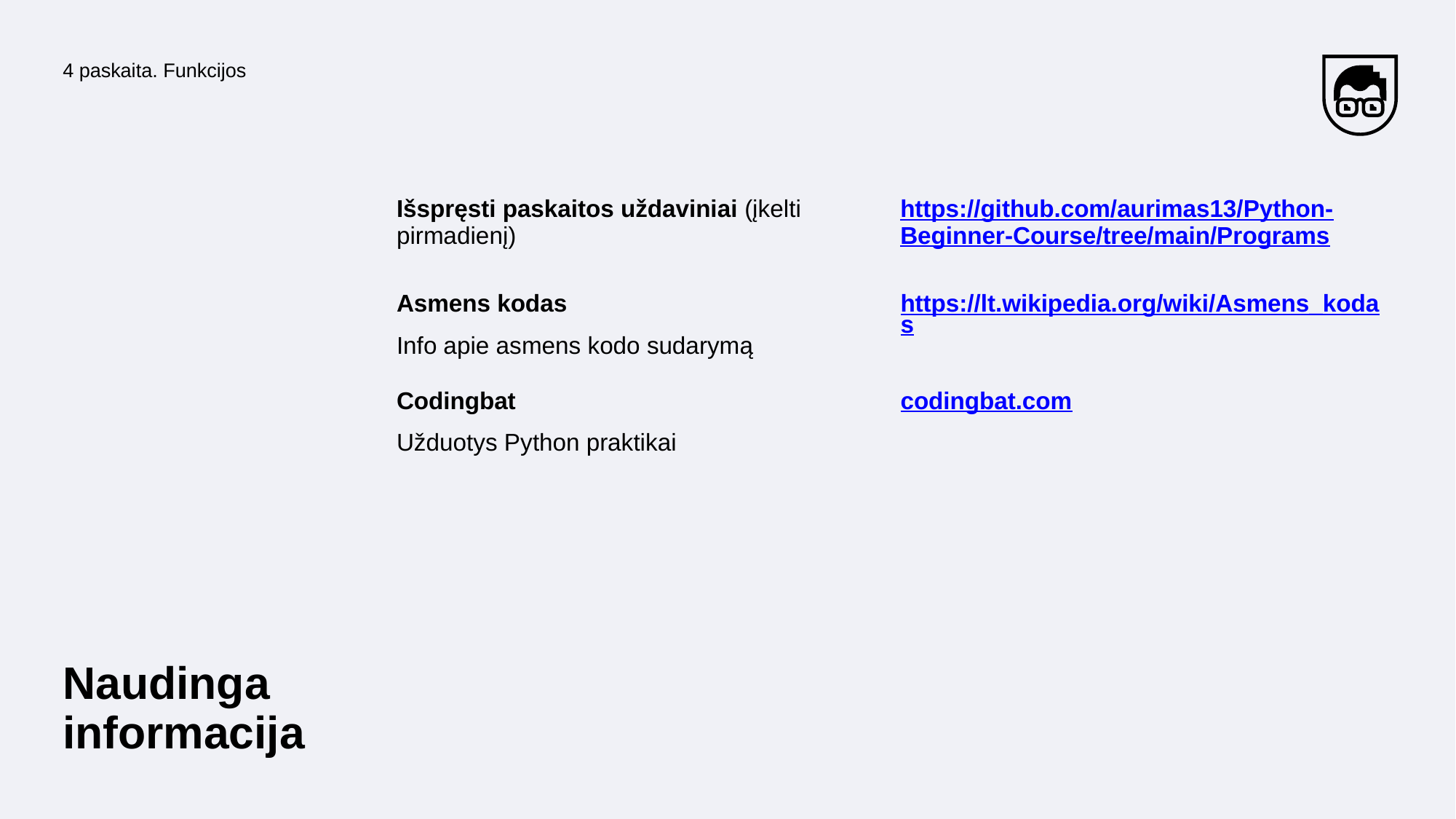

4 paskaita. Funkcijos

Išspręsti paskaitos uždaviniai (įkelti pirmadienį)
https://github.com/aurimas13/Python-Beginner-Course/tree/main/Programs
Asmens kodas
https://lt.wikipedia.org/wiki/Asmens_kodas
Info apie asmens kodo sudarymą
Codingbat
codingbat.com
Užduotys Python praktikai
Naudinga informacija